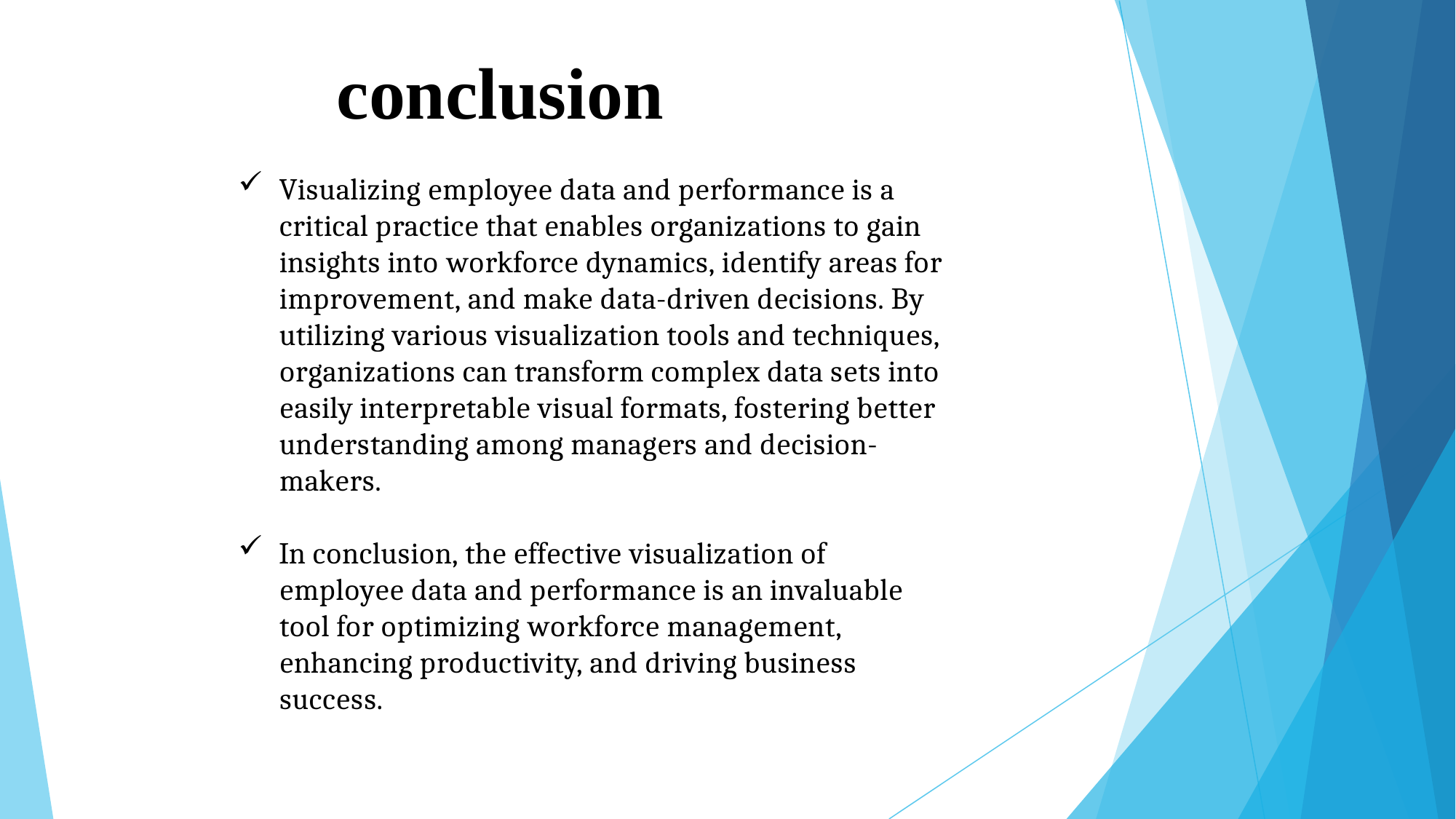

# conclusion
Visualizing employee data and performance is a critical practice that enables organizations to gain insights into workforce dynamics, identify areas for improvement, and make data-driven decisions. By utilizing various visualization tools and techniques, organizations can transform complex data sets into easily interpretable visual formats, fostering better understanding among managers and decision-makers.

In conclusion, the effective visualization of employee data and performance is an invaluable tool for optimizing workforce management, enhancing productivity, and driving business success.